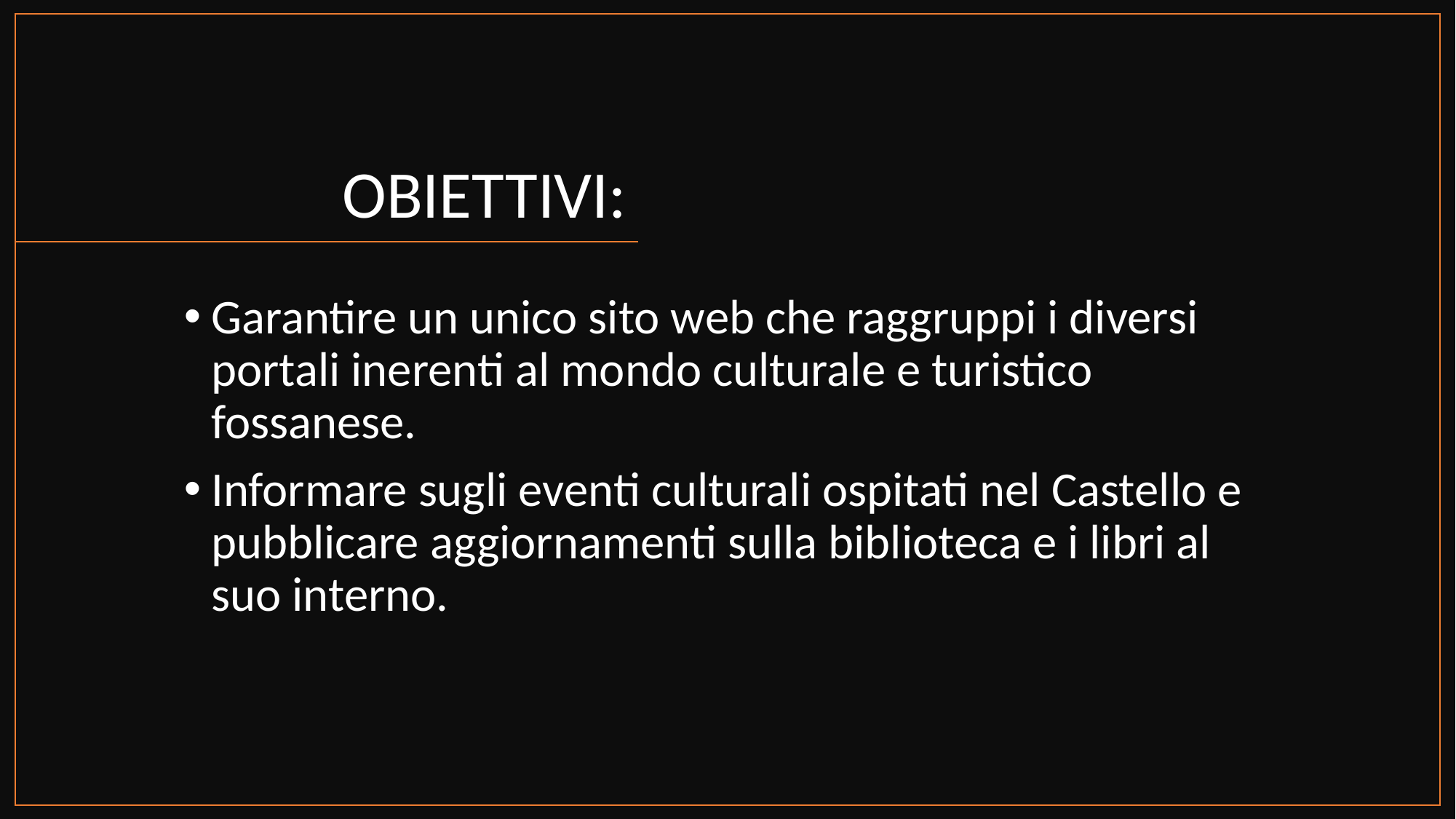

# OBIETTIVI:
Garantire un unico sito web che raggruppi i diversi portali inerenti al mondo culturale e turistico fossanese.
Informare sugli eventi culturali ospitati nel Castello e pubblicare aggiornamenti sulla biblioteca e i libri al suo interno.